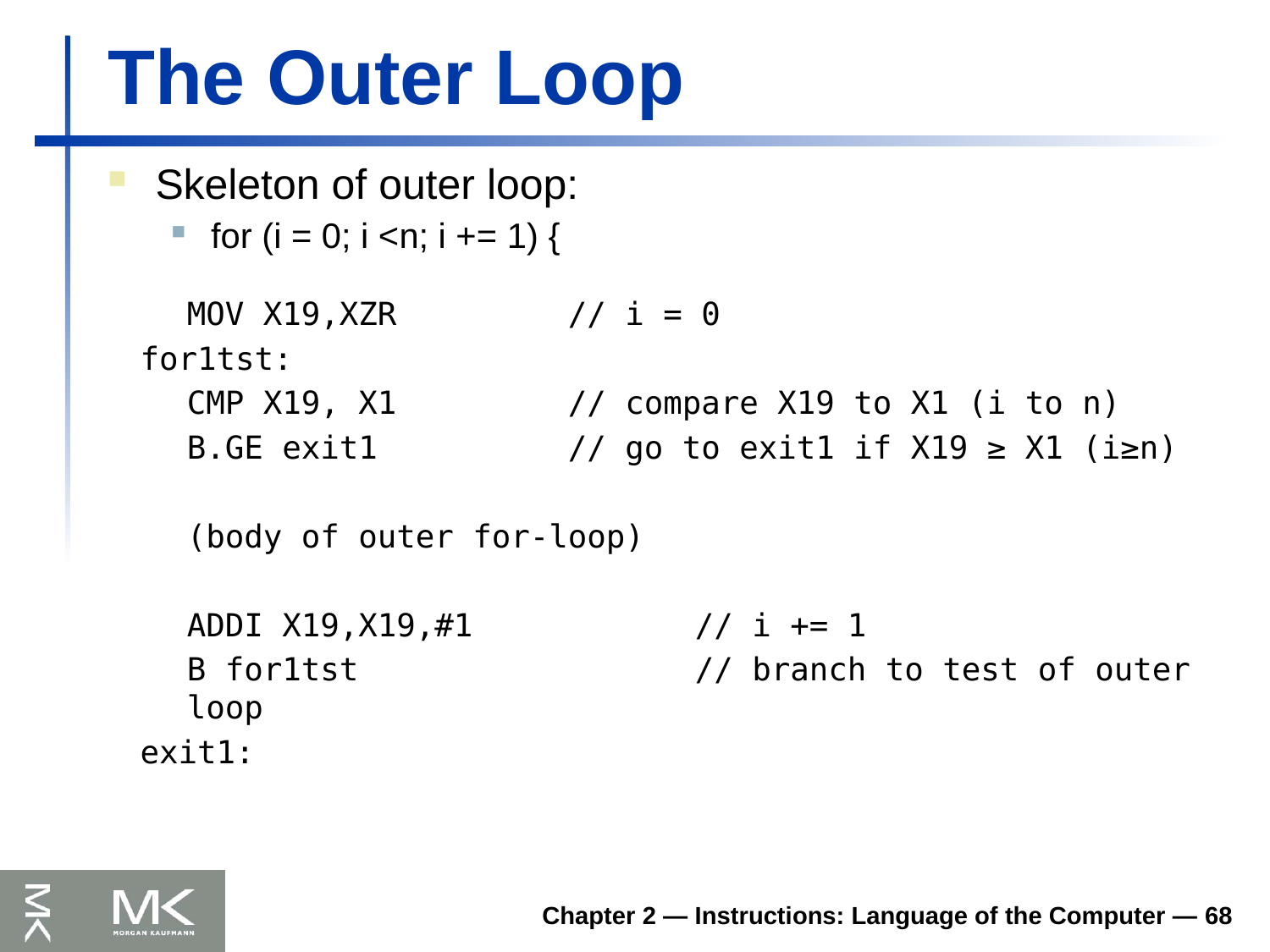

# The Outer Loop
Skeleton of outer loop:
for (i = 0; i <n; i += 1) {

	MOV X19,XZR		// i = 0
for1tst:
	CMP X19, X1		// compare X19 to X1 (i to n)
	B.GE exit1		// go to exit1 if X19 ≥ X1 (i≥n)

	(body of outer for-loop)

	ADDI X19,X19,#1		// i += 1
	B for1tst			// branch to test of outer loop
exit1:
Chapter 2 — Instructions: Language of the Computer — 68